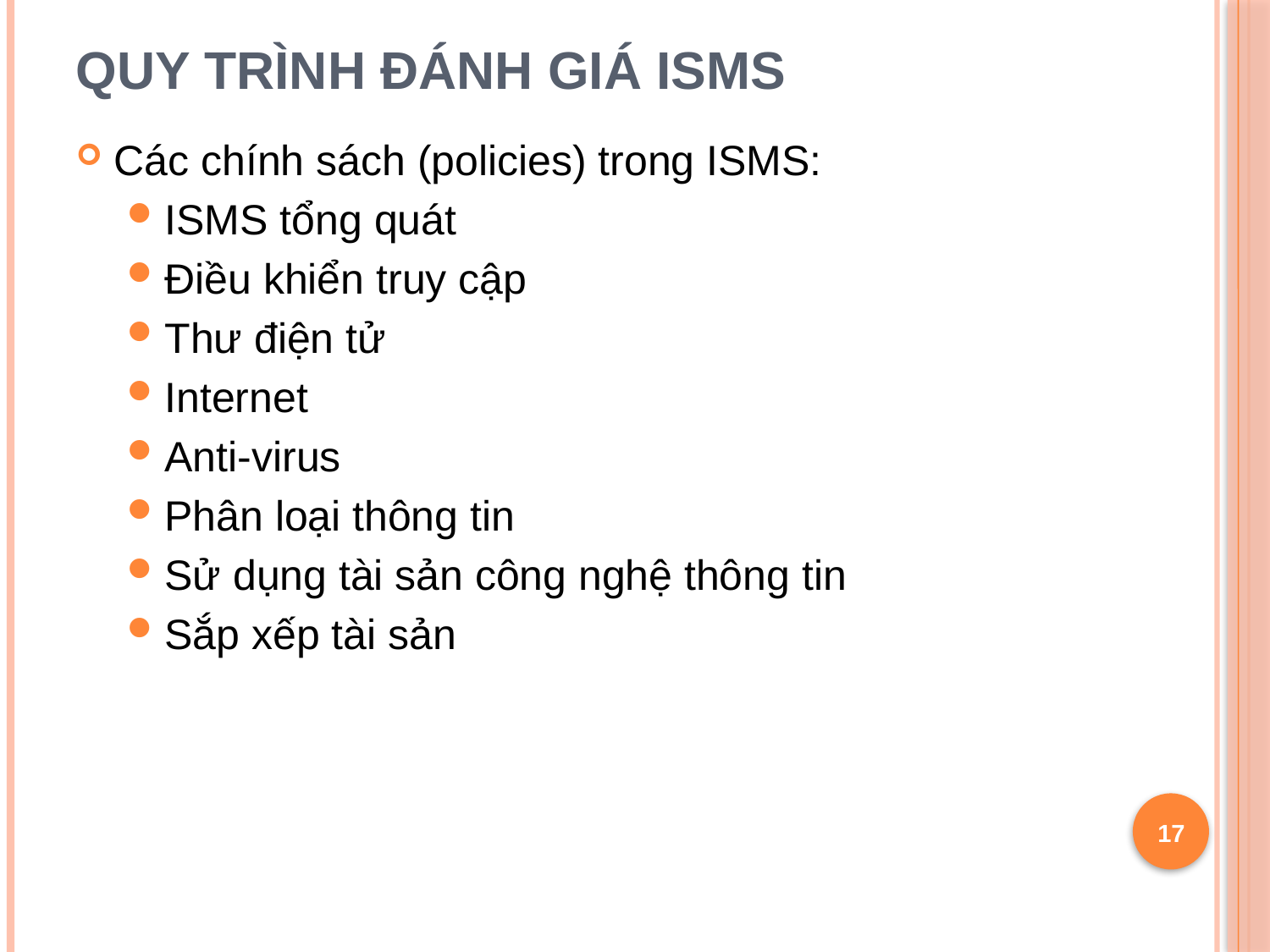

# QUY TRÌNH ĐÁNH GIÁ ISMS
Các chính sách (policies) trong ISMS:
ISMS tổng quát
Điều khiển truy cập
Thư điện tử
Internet
Anti-virus
Phân loại thông tin
Sử dụng tài sản công nghệ thông tin
Sắp xếp tài sản
17